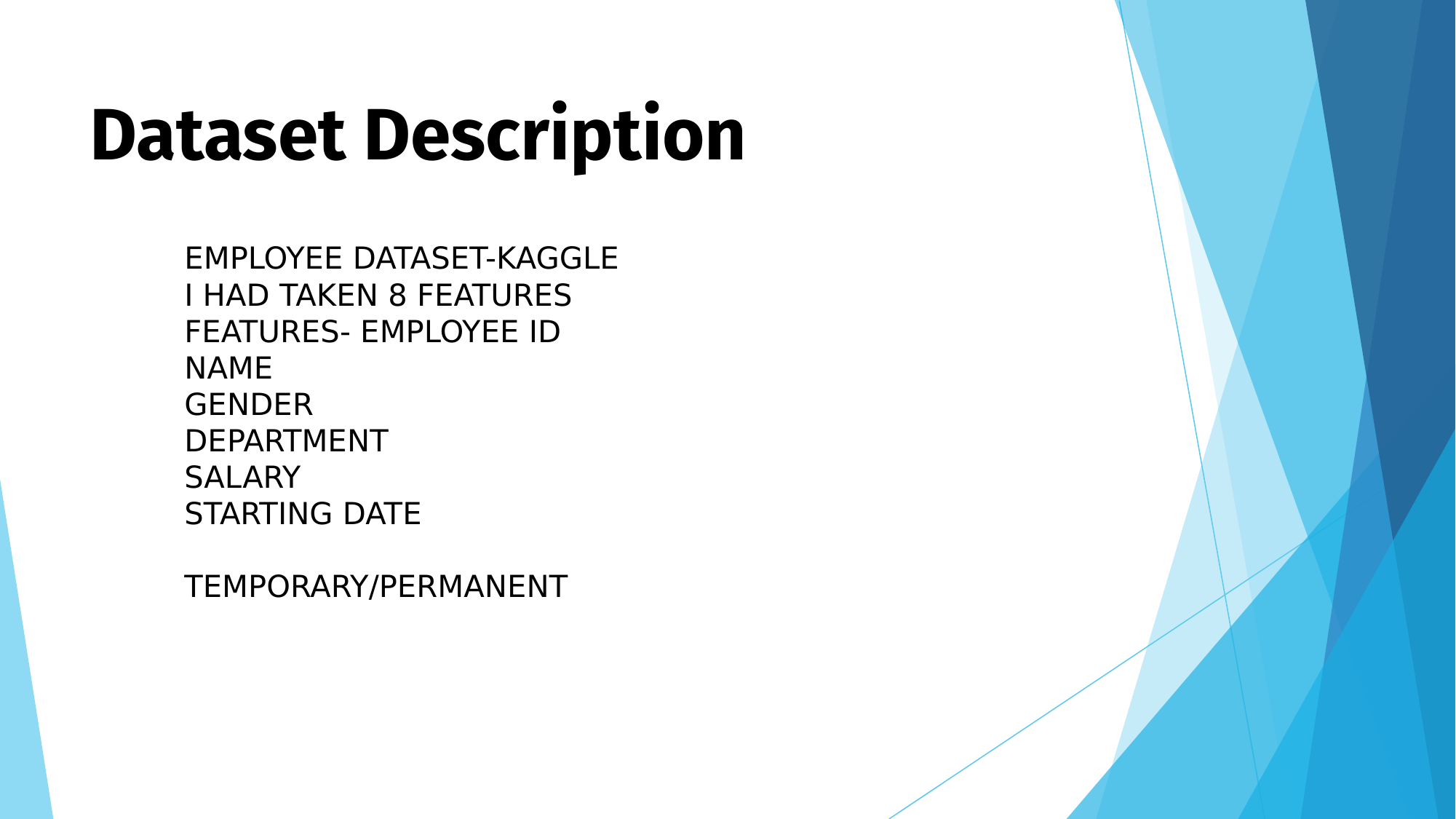

# Dataset Description
EMPLOYEE DATASET-KAGGLE
I HAD TAKEN 8 FEATURES 												 FEATURES- EMPLOYEE ID 												 NAME 															 GENDER 														 DEPARTMENT 														 SALARY
STARTING DATE              												 FTE 			              											 TEMPORARY/PERMANENT										              LOCATION